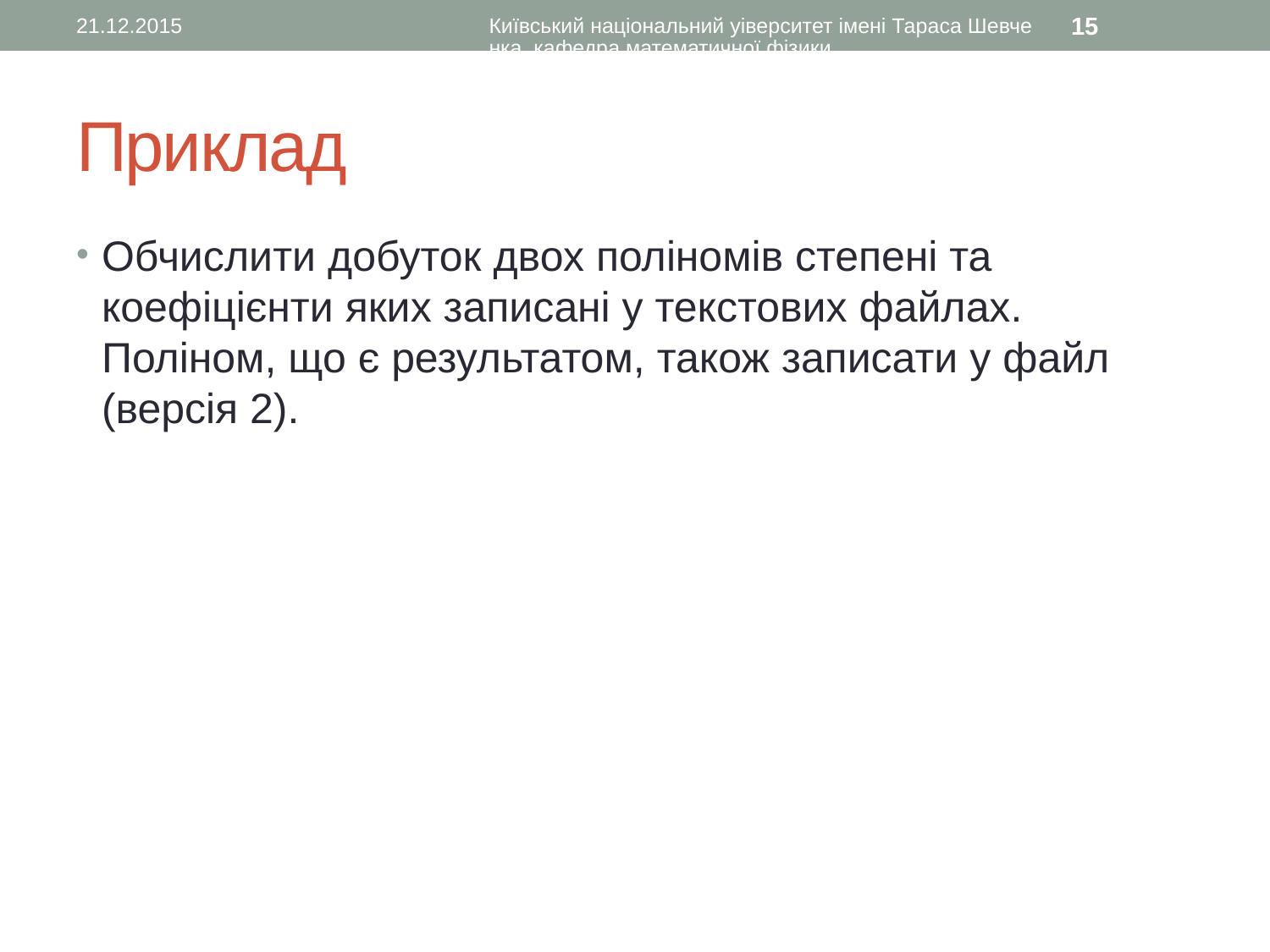

21.12.2015
Київський національний уіверситет імені Тараса Шевченка, кафедра математичної фізики
15
# Приклад
Обчислити добуток двох поліномів степені та коефіцієнти яких записані у текстових файлах. Поліном, що є результатом, також записати у файл (версія 2).